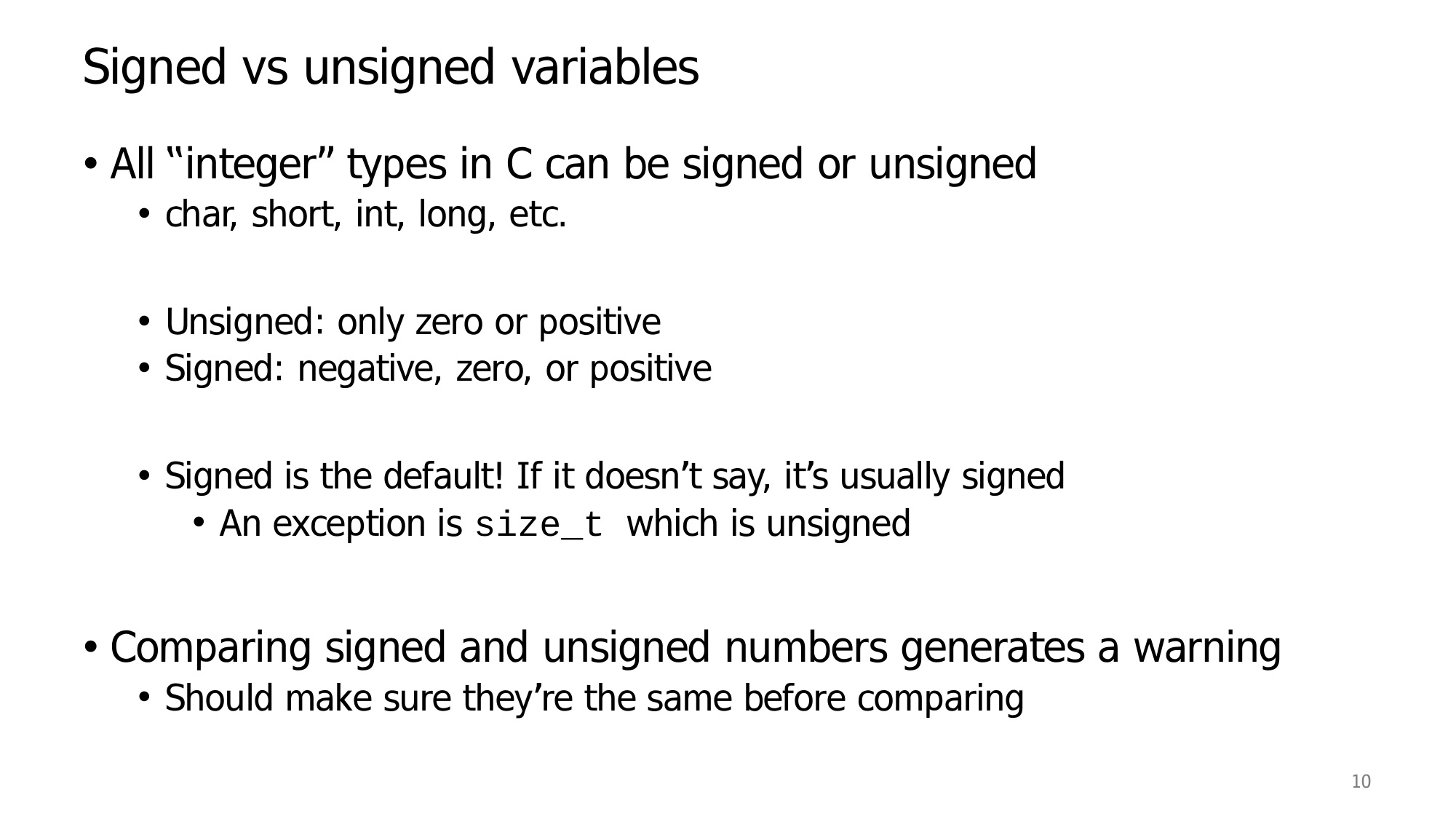

# Signed vs unsigned variables
All “integer” types in C can be signed or unsigned
char, short, int, long, etc.

Unsigned: only zero or positive
Signed: negative, zero, or positive

Signed is the default! If it doesn’t say, it’s usually signed
An exception is size_t which is unsigned

Comparing signed and unsigned numbers generates a warning
Should make sure they’re the same before comparing
10